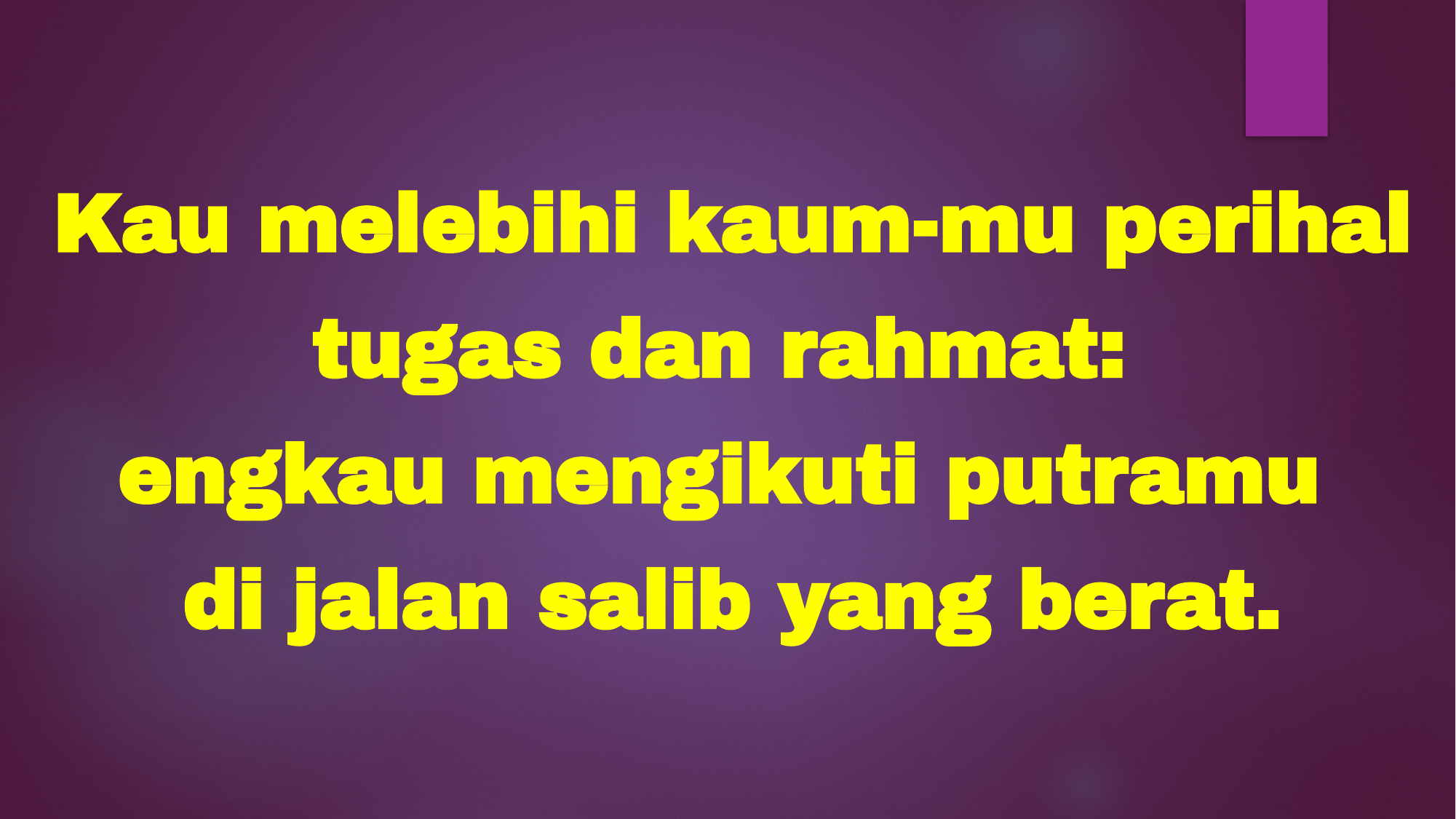

Kau melebihi kaum-mu perihal
tugas dan rahmat:
engkau mengikuti putramu
di jalan salib yang berat.